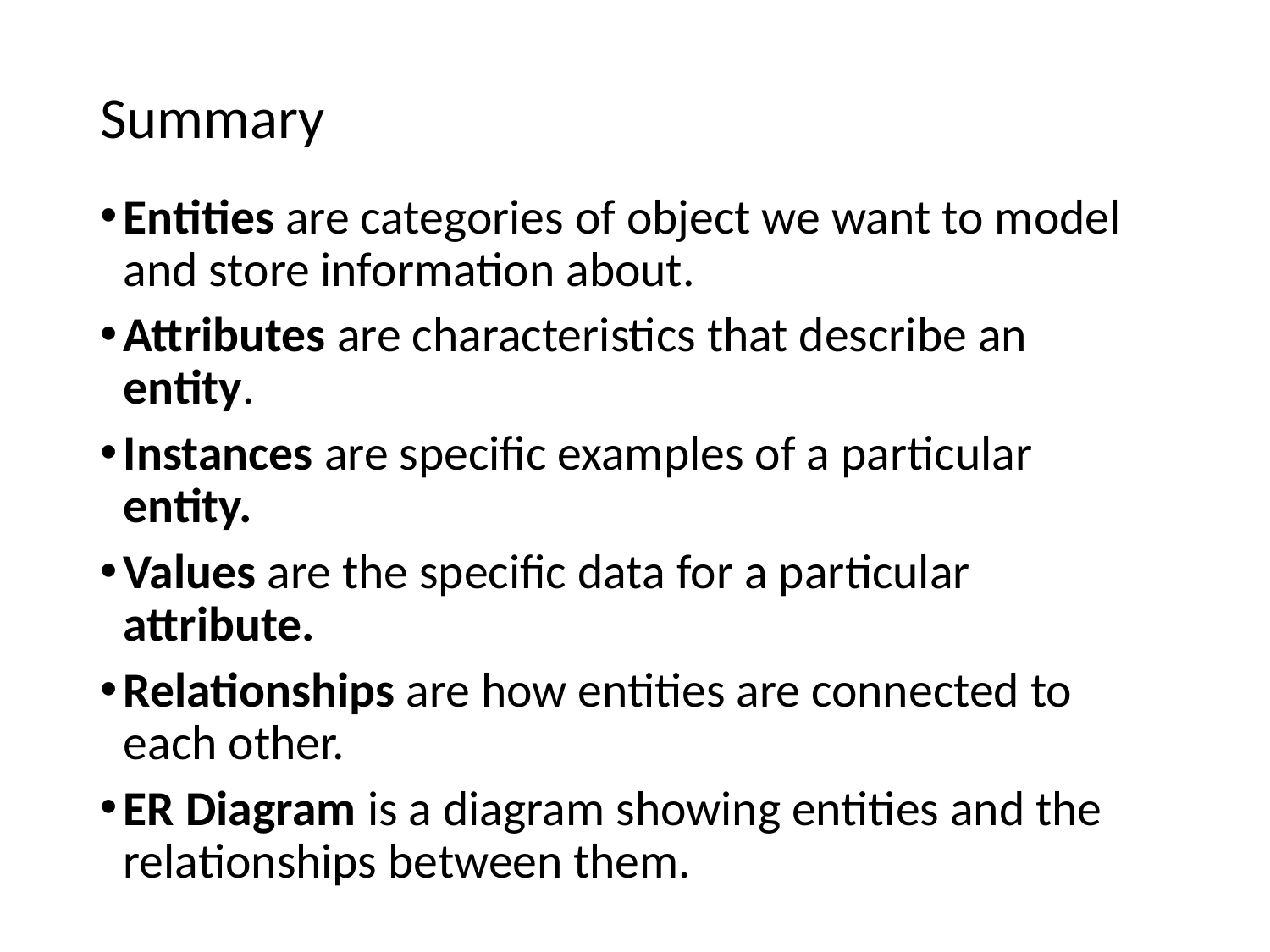

# Summary
Entities are categories of object we want to model and store information about.
Attributes are characteristics that describe an entity.
Instances are specific examples of a particular entity.
Values are the specific data for a particular attribute.
Relationships are how entities are connected to each other.
ER Diagram is a diagram showing entities and the relationships between them.